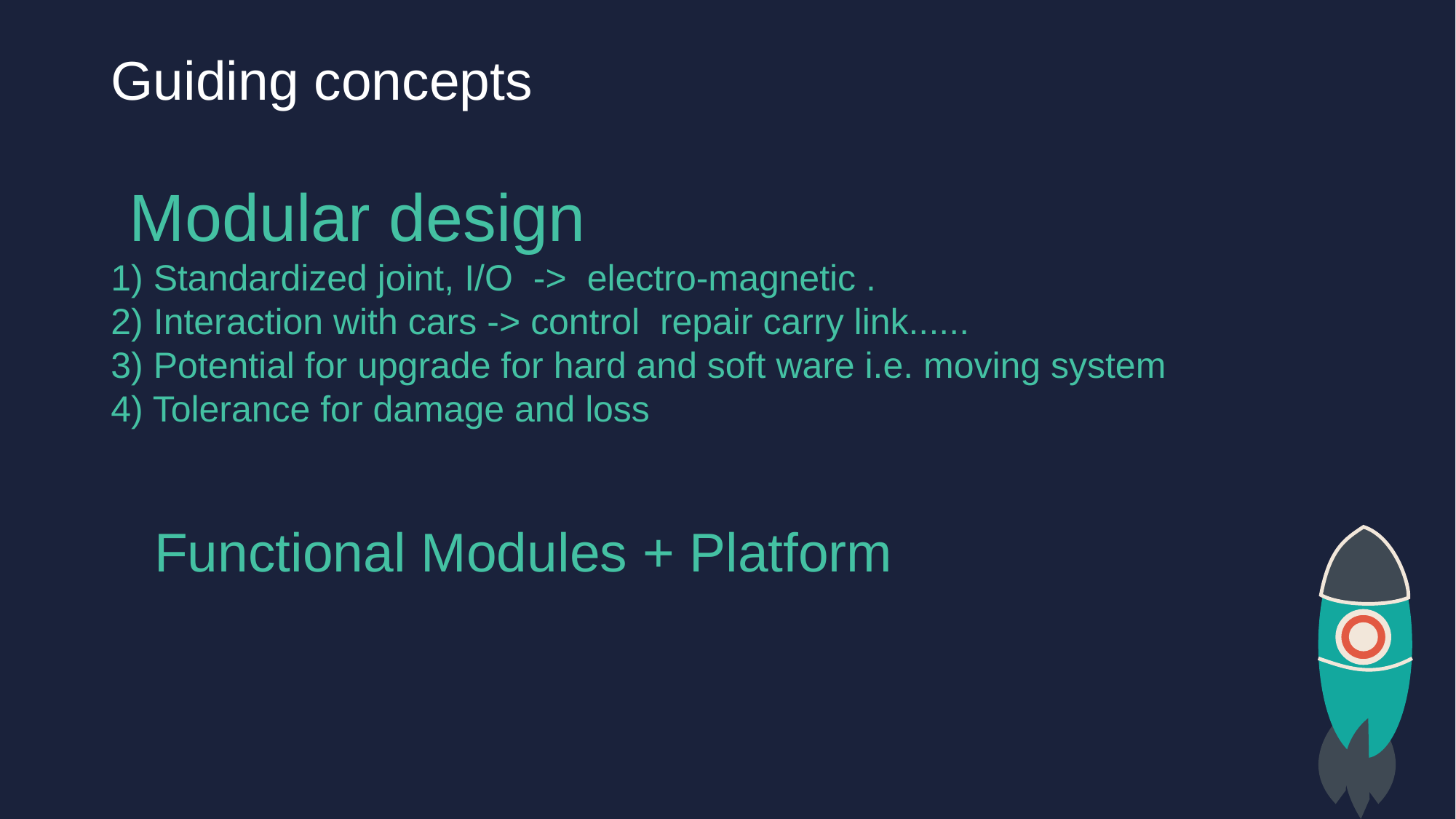

Modular design
1) Standardized joint, I/O  ->  electro-magnetic .
2) Interaction with cars -> control  repair carry link......
3) Potential for upgrade for hard and soft ware i.e. moving system
4) Tolerance for damage and loss

Functional Modules + Platform
# Guiding concepts